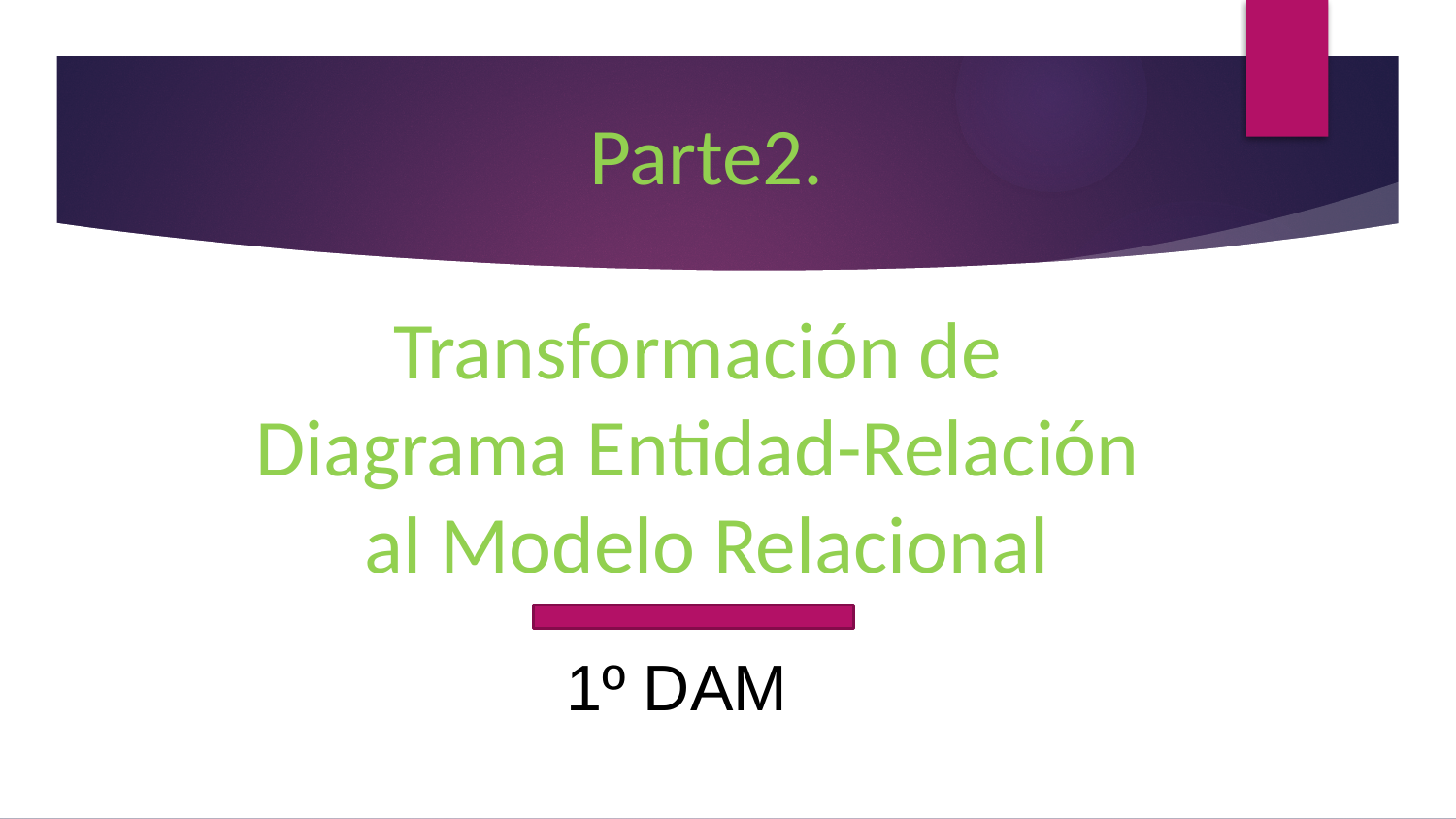

Parte2.

Transformación de
Diagrama Entidad-Relación
al Modelo Relacional

1º DAM